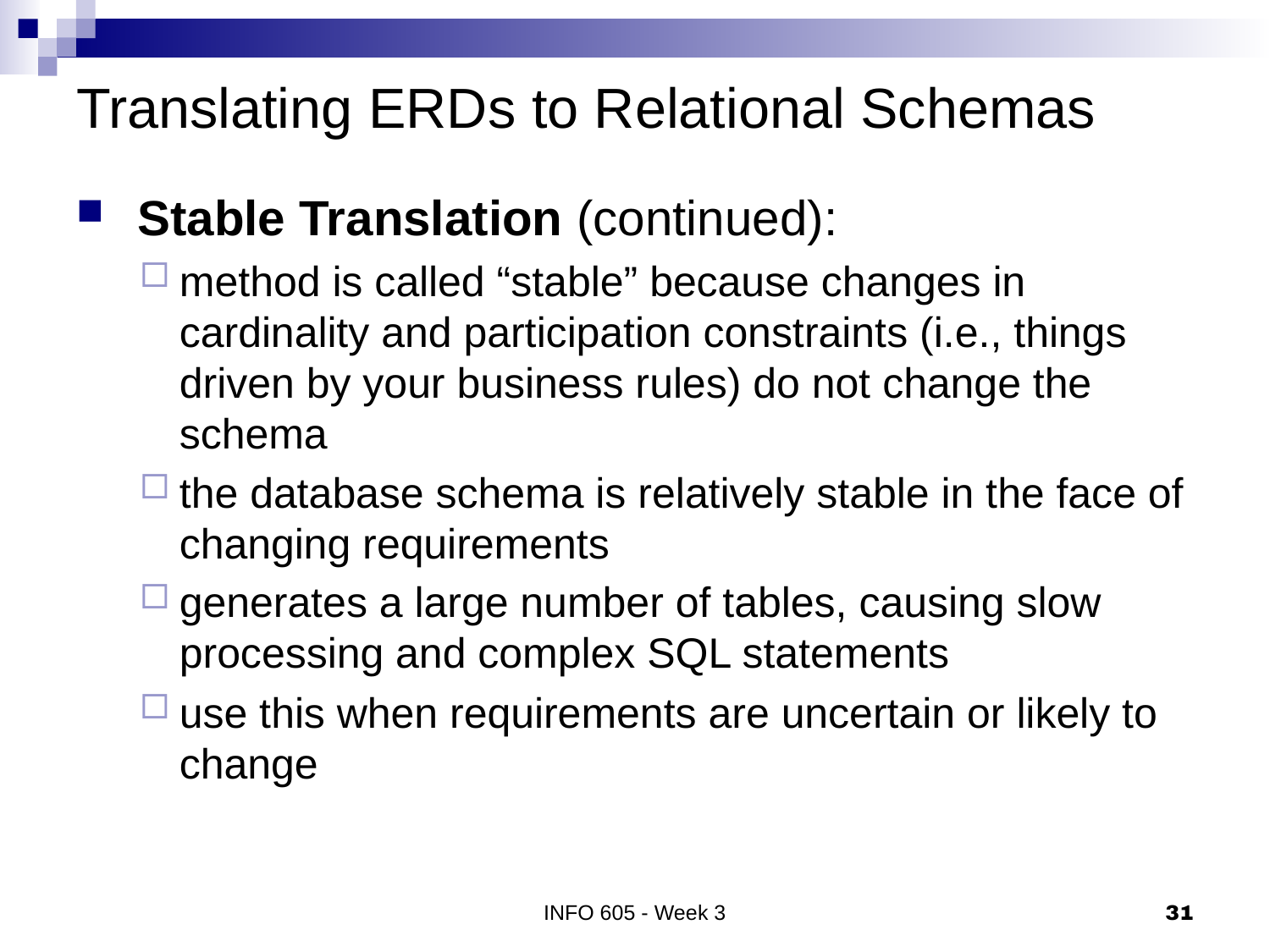

# Translating ERDs to Relational Schemas
 Stable Translation (continued):
method is called “stable” because changes in cardinality and participation constraints (i.e., things driven by your business rules) do not change the schema
the database schema is relatively stable in the face of changing requirements
generates a large number of tables, causing slow processing and complex SQL statements
use this when requirements are uncertain or likely to change

INFO 605 - Week 3
31